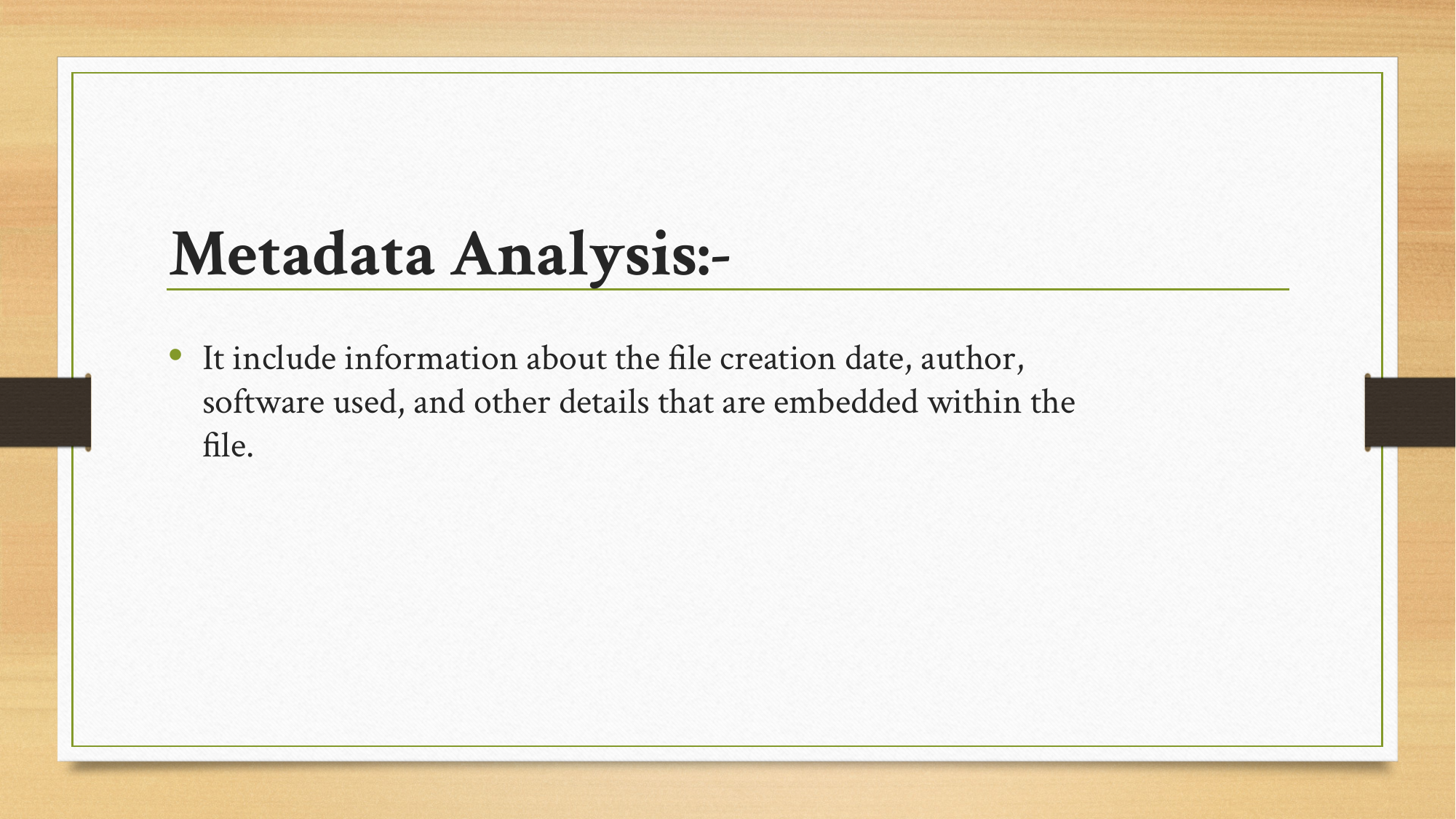

# Metadata Analysis:-
It include information about the file creation date, author, software used, and other details that are embedded within the file.